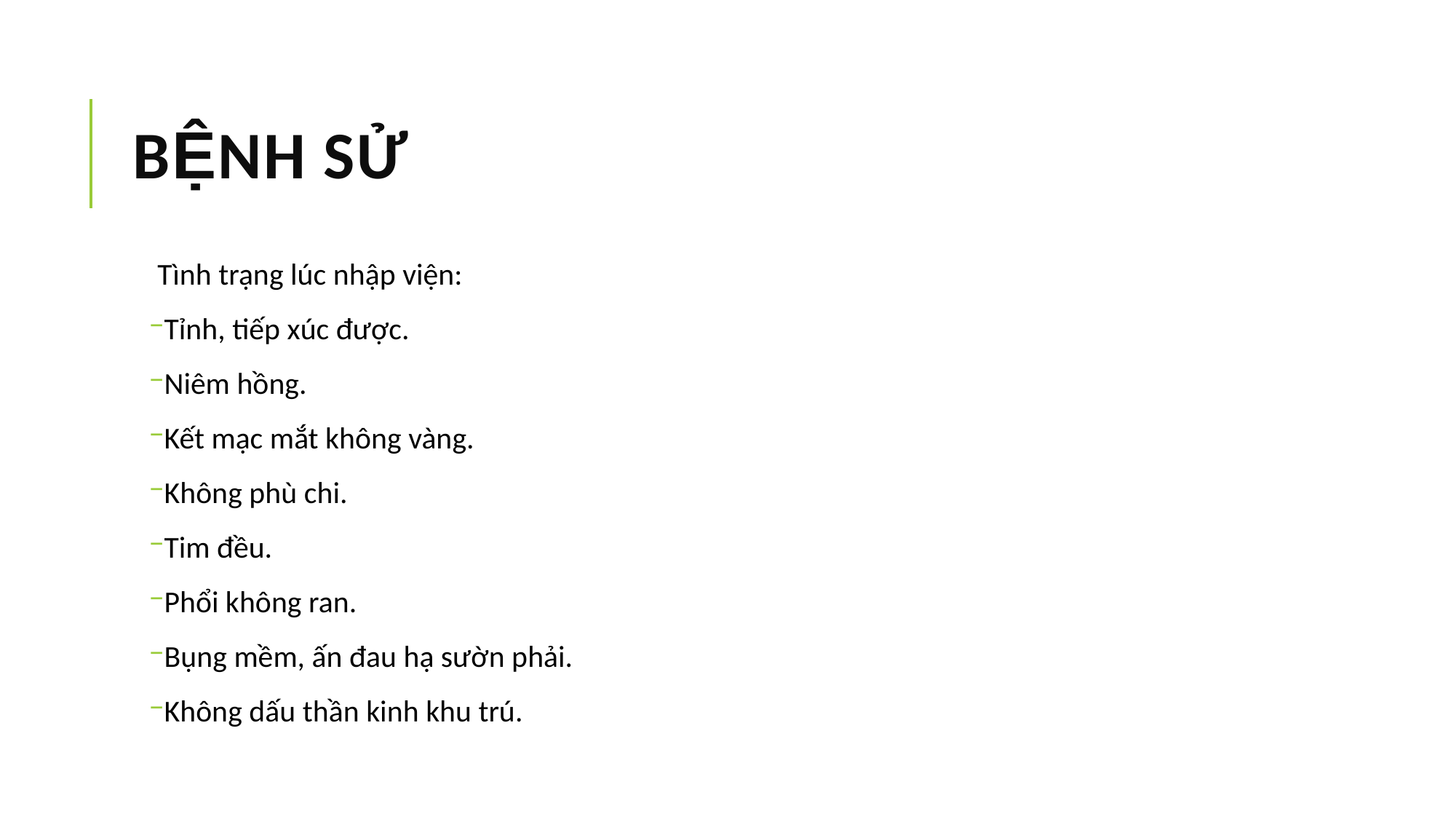

# BỆNH SỬ
Tình trạng lúc nhập viện:
Tỉnh, tiếp xúc được.
Niêm hồng.
Kết mạc mắt không vàng.
Không phù chi.
Tim đều.
Phổi không ran.
Bụng mềm, ấn đau hạ sườn phải.
Không dấu thần kinh khu trú.